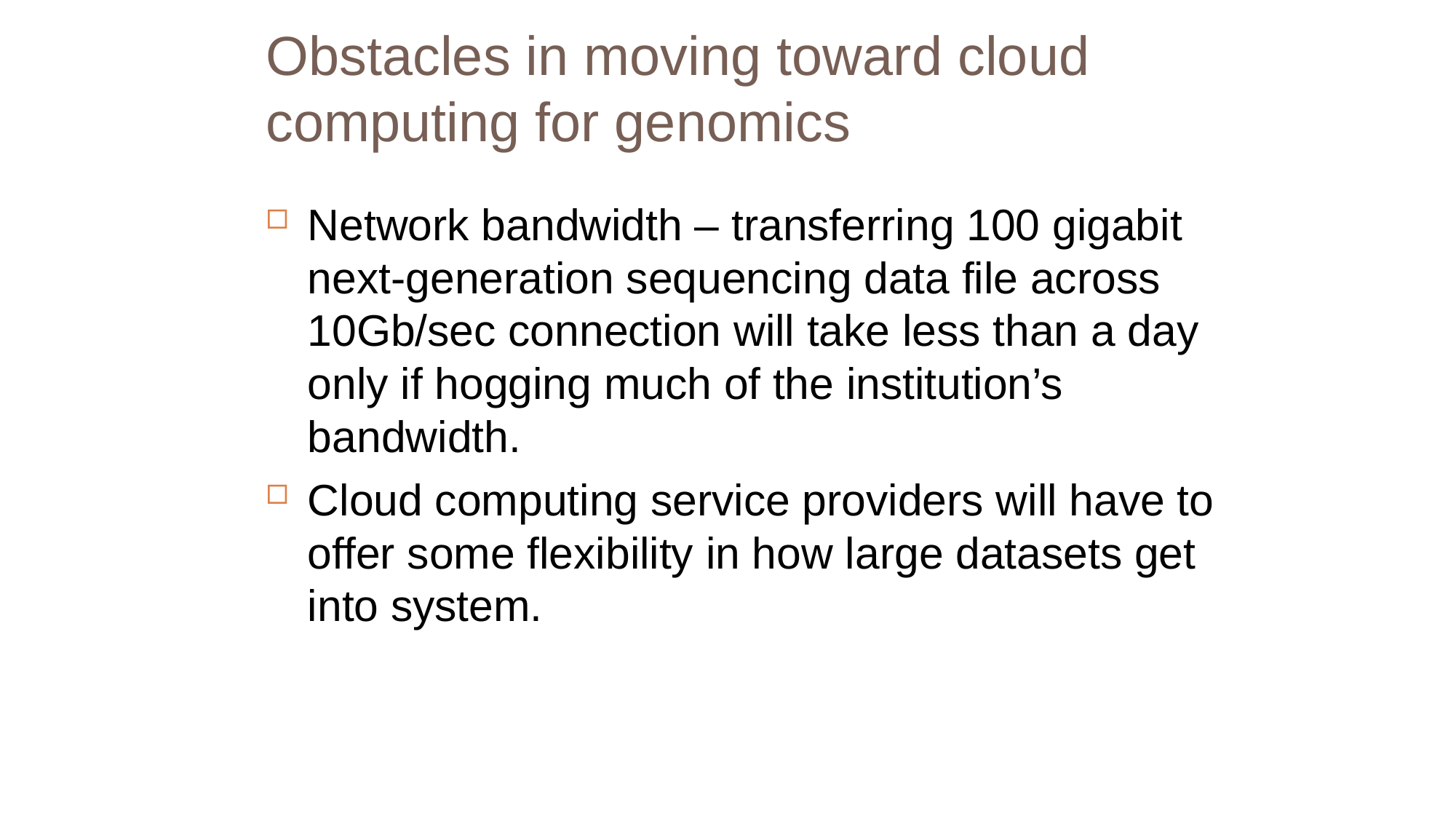

Obstacles in moving toward cloud computing for genomics
Network bandwidth – transferring 100 gigabit next-generation sequencing data file across 10Gb/sec connection will take less than a day only if hogging much of the institution’s bandwidth.
Cloud computing service providers will have to offer some flexibility in how large datasets get into system.